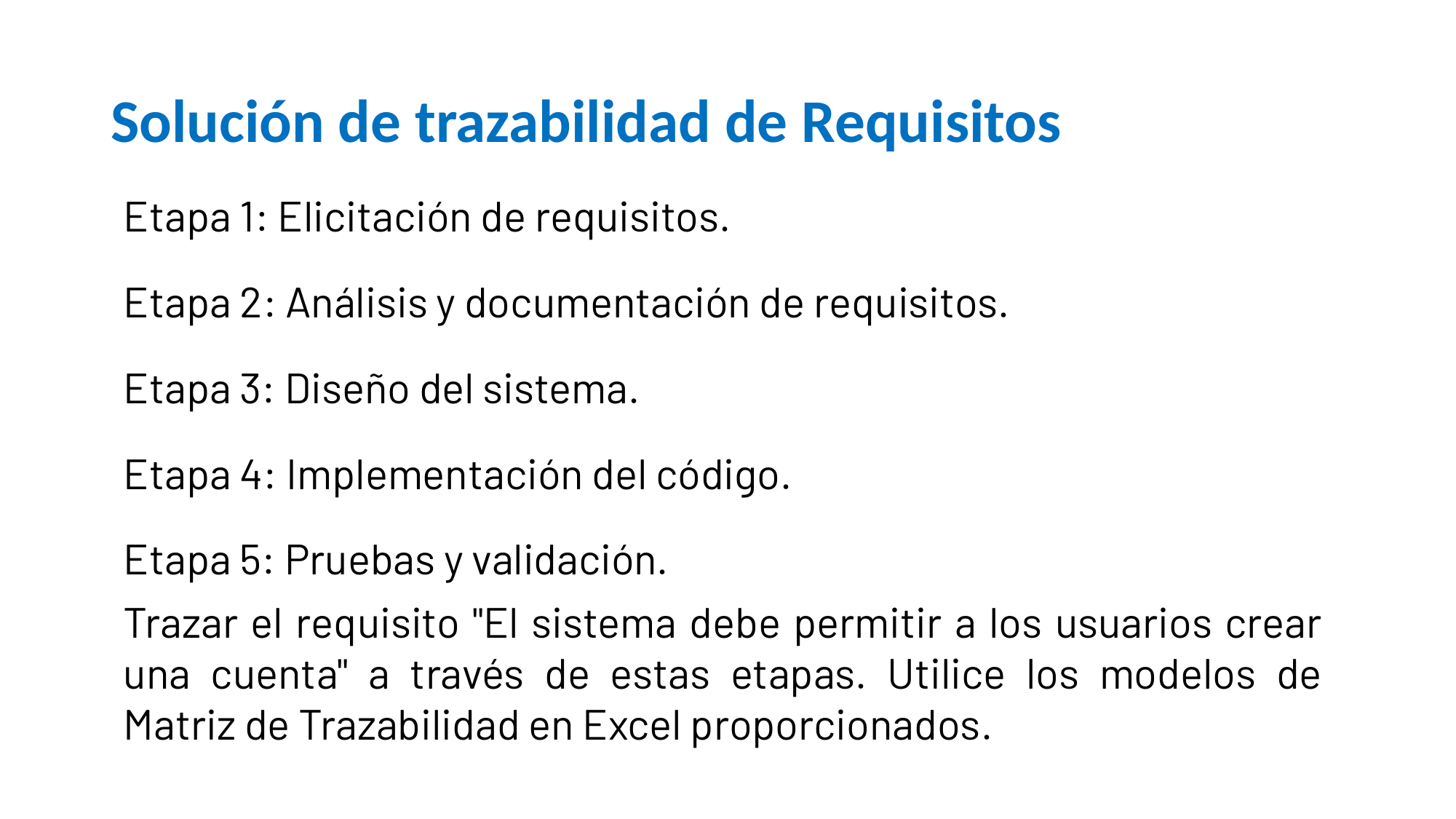

# Solución de trazabilidad de Requisitos
Etapa 1: Elicitación de requisitos.
Etapa 2: Análisis y documentación de requisitos.
Etapa 3: Diseño del sistema.
Etapa 4: Implementación del código.
Etapa 5: Pruebas y validación.
Trazar el requisito "El sistema debe permitir a los usuarios crear una cuenta" a través de estas etapas. Utilice los modelos de Matriz de Trazabilidad en Excel proporcionados.